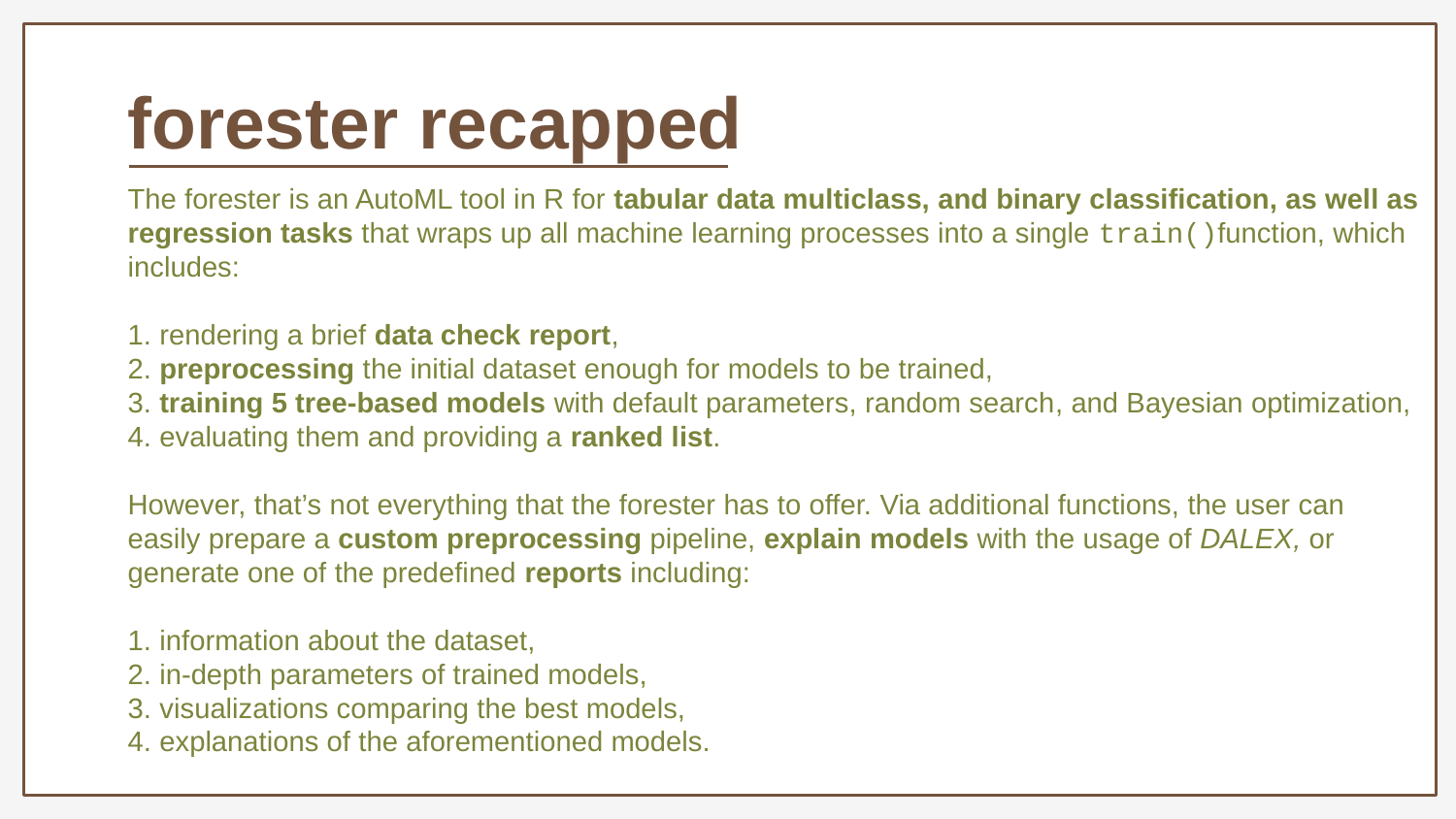

forester recapped
The forester is an AutoML tool in R for tabular data multiclass, and binary classification, as well as regression tasks that wraps up all machine learning processes into a single train()function, which includes:

1. rendering a brief data check report,
2. preprocessing the initial dataset enough for models to be trained,
3. training 5 tree-based models with default parameters, random search, and Bayesian optimization,
4. evaluating them and providing a ranked list.
However, that’s not everything that the forester has to offer. Via additional functions, the user can easily prepare a custom preprocessing pipeline, explain models with the usage of DALEX, or generate one of the predefined reports including:

1. information about the dataset,
2. in-depth parameters of trained models,
3. visualizations comparing the best models,
4. explanations of the aforementioned models.